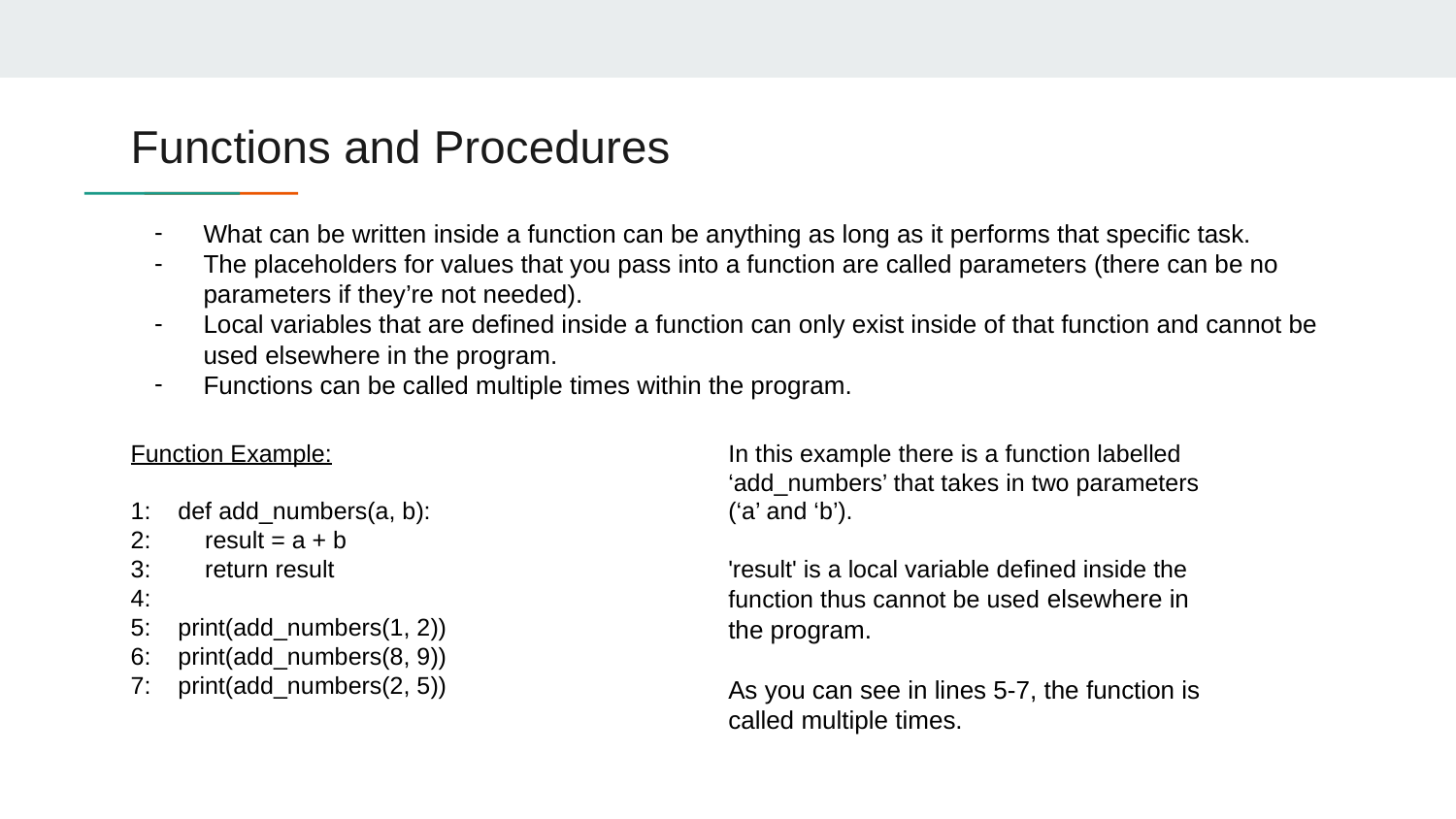

# Functions and Procedures
What can be written inside a function can be anything as long as it performs that specific task.
The placeholders for values that you pass into a function are called parameters (there can be no parameters if they’re not needed).
Local variables that are defined inside a function can only exist inside of that function and cannot be used elsewhere in the program.
Functions can be called multiple times within the program.
Function Example:

1:    def add_numbers(a, b):
2:        result = a + b
3:        return result
4:
5:    print(add_numbers(1, 2))
6:    print(add_numbers(8, 9))
7:    print(add_numbers(2, 5))
In this example there is a function labelled ‘add_numbers’ that takes in two parameters (‘a’ and ‘b’).

'result' is a local variable defined inside the function thus cannot be used elsewhere in the program.

As you can see in lines 5-7, the function is called multiple times.